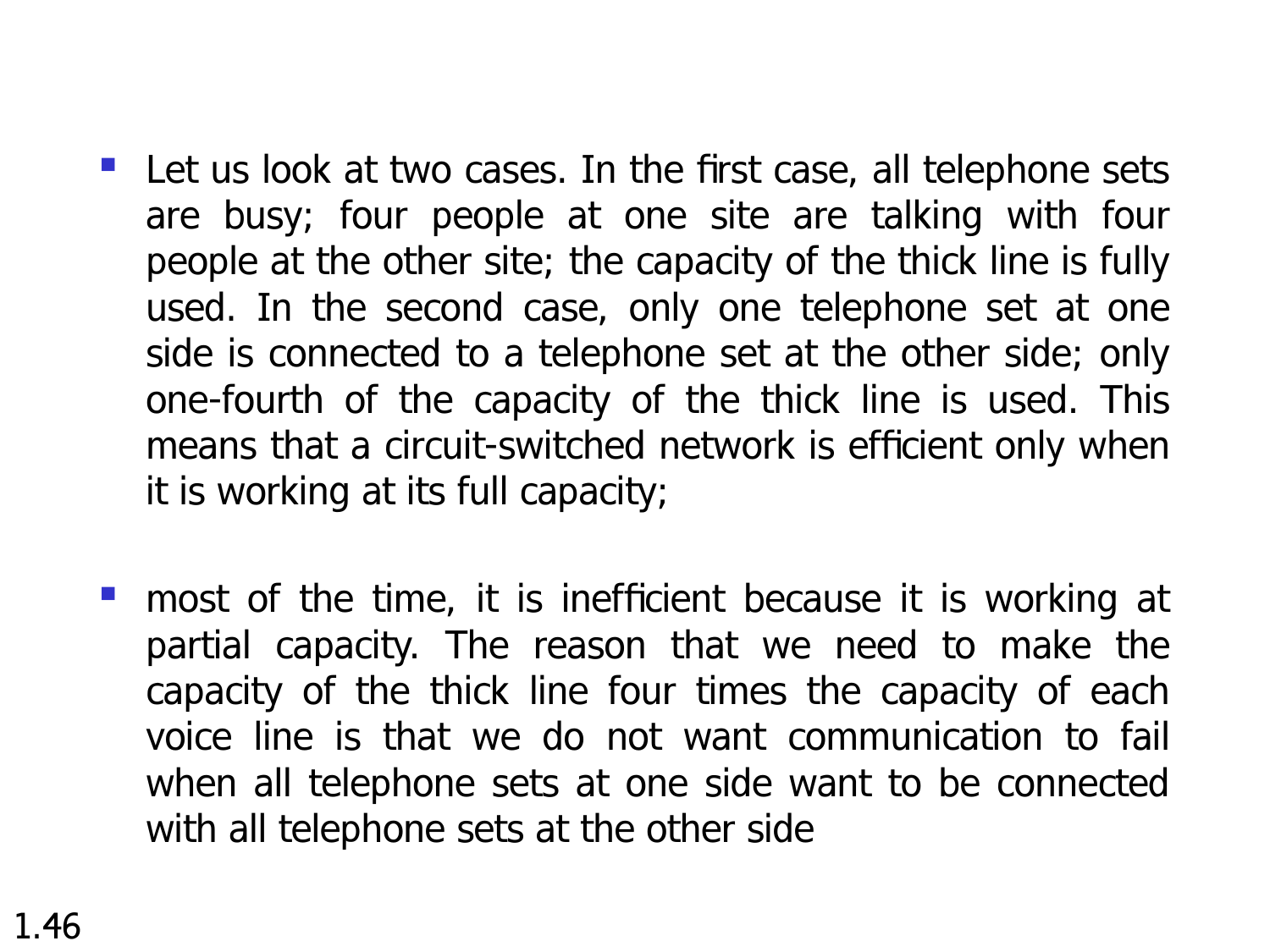

Let us look at two cases. In the first case, all telephone sets are busy; four people at one site are talking with four people at the other site; the capacity of the thick line is fully used. In the second case, only one telephone set at one side is connected to a telephone set at the other side; only one-fourth of the capacity of the thick line is used. This means that a circuit-switched network is efficient only when it is working at its full capacity;

most of the time, it is inefficient because it is working at partial capacity. The reason that we need to make the capacity of the thick line four times the capacity of each voice line is that we do not want communication to fail when all telephone sets at one side want to be connected with all telephone sets at the other side
1.46